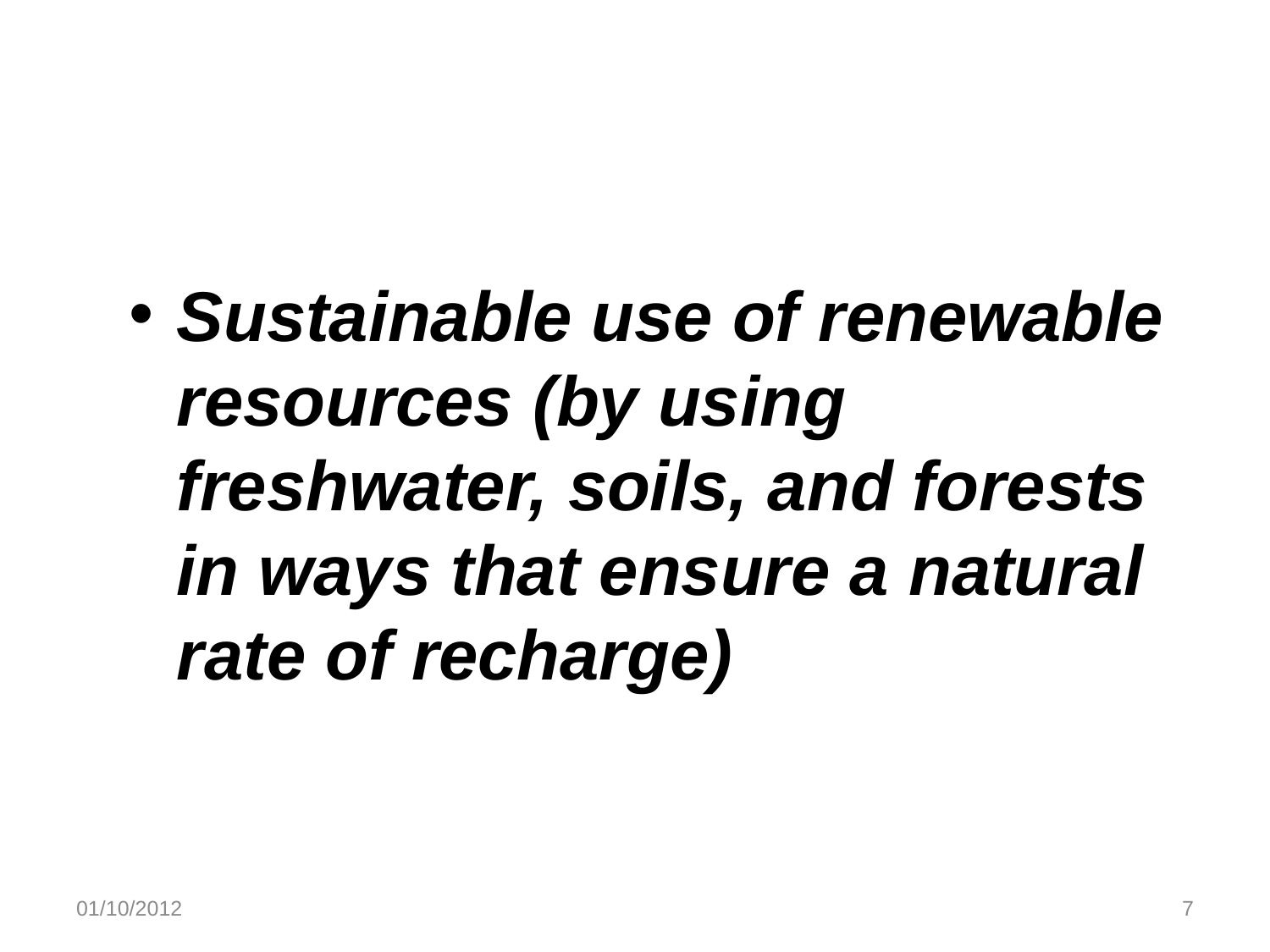

# What to do?
Sustainable use of renewable resources (by using freshwater, soils, and forests in ways that ensure a natural rate of recharge)
01/10/2012
7